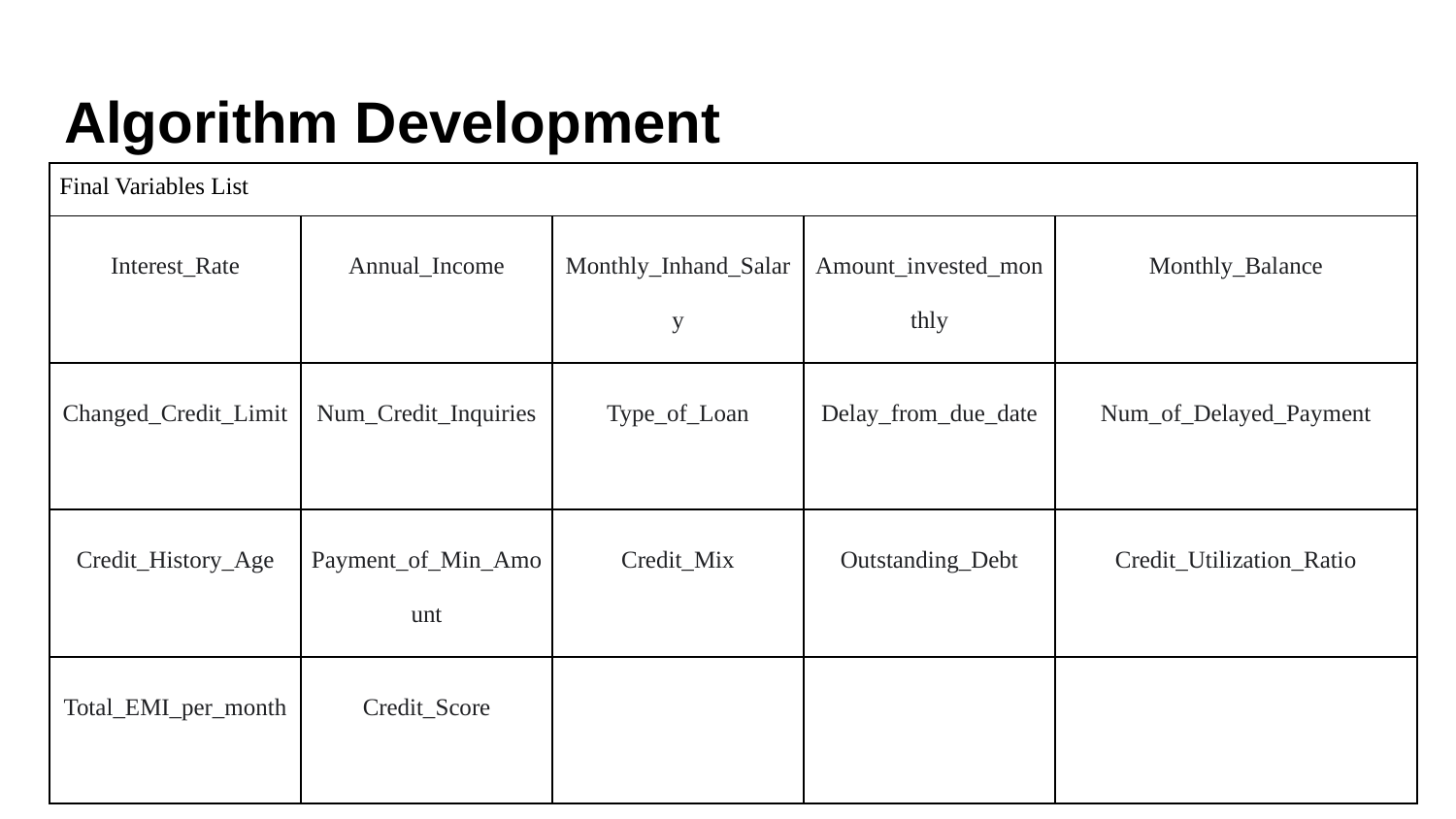

# Algorithm Development

| Final Variables List |  |  |  |  |
| --- | --- | --- | --- | --- |
| Interest\_Rate | Annual\_Income | Monthly\_Inhand\_Salary | Amount\_invested\_monthly | Monthly\_Balance |
| Changed\_Credit\_Limit | Num\_Credit\_Inquiries | Type\_of\_Loan | Delay\_from\_due\_date | Num\_of\_Delayed\_Payment |
| Credit\_History\_Age | Payment\_of\_Min\_Amount | Credit\_Mix | Outstanding\_Debt | Credit\_Utilization\_Ratio |
| Total\_EMI\_per\_month | Credit\_Score |  |  |  |